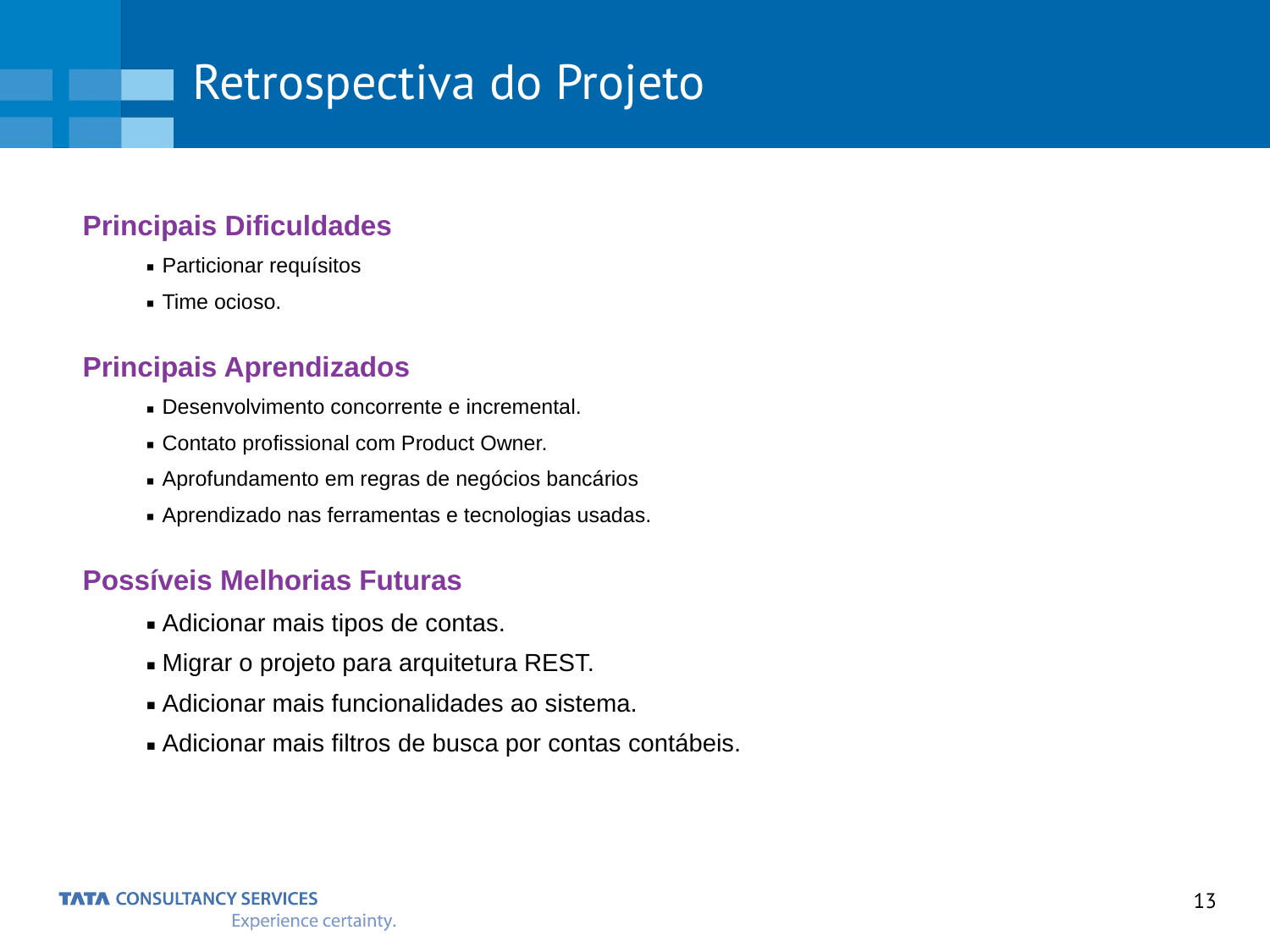

# Retrospectiva do Projeto
Principais Dificuldades
Particionar requísitos
Time ocioso.

Principais Aprendizados
Desenvolvimento concorrente e incremental.
Contato profissional com Product Owner.
Aprofundamento em regras de negócios bancários
Aprendizado nas ferramentas e tecnologias usadas.

Possíveis Melhorias Futuras
Adicionar mais tipos de contas.
Migrar o projeto para arquitetura REST.
Adicionar mais funcionalidades ao sistema.
Adicionar mais filtros de busca por contas contábeis.